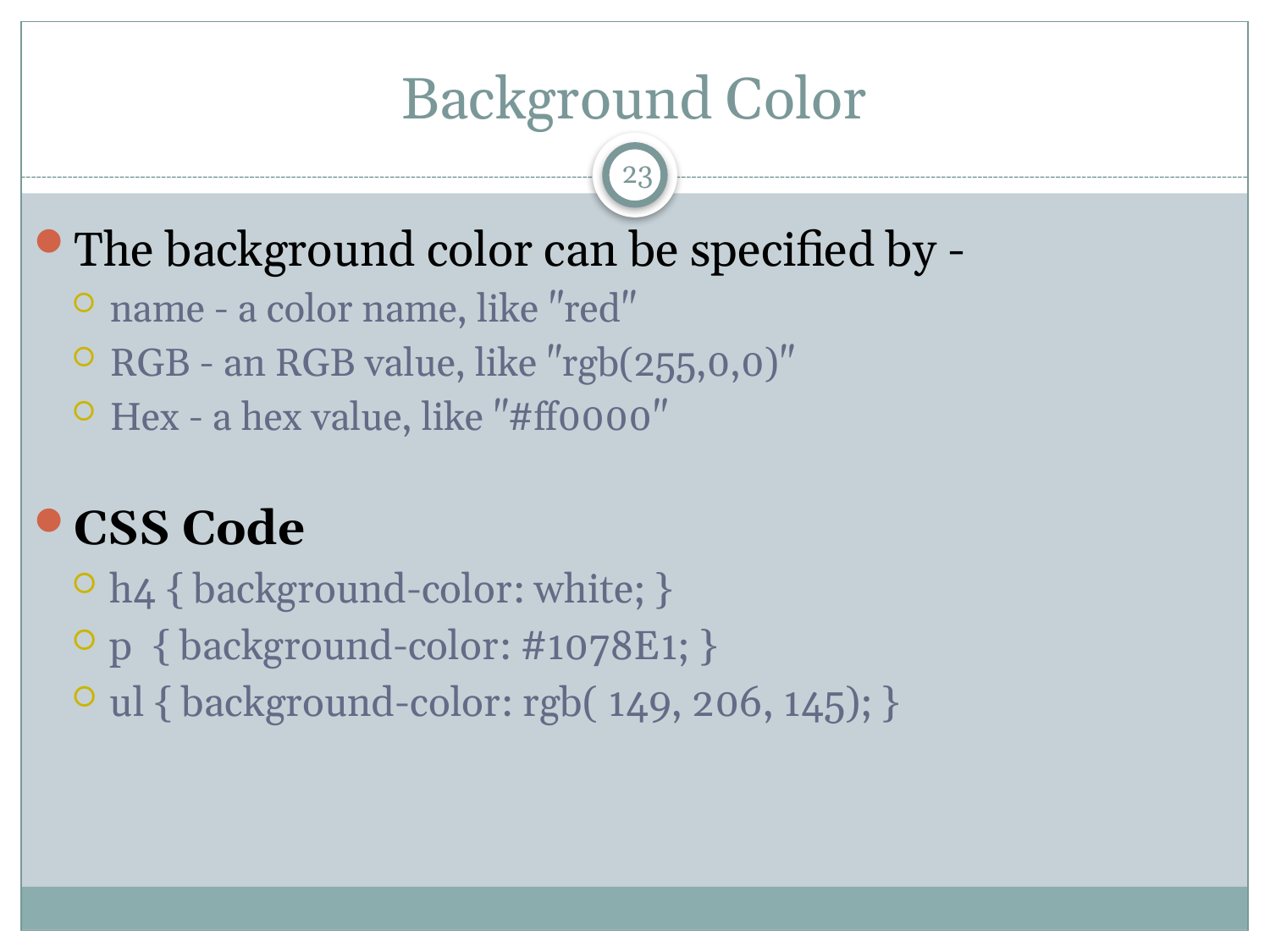

# Background Color
23
The background color can be specified by -
name - a color name, like "red"
RGB - an RGB value, like "rgb(255,0,0)"
Hex - a hex value, like "#ff0000"

CSS Code
h4 { background-color: white; }
p  { background-color: #1078E1; }
ul { background-color: rgb( 149, 206, 145); }